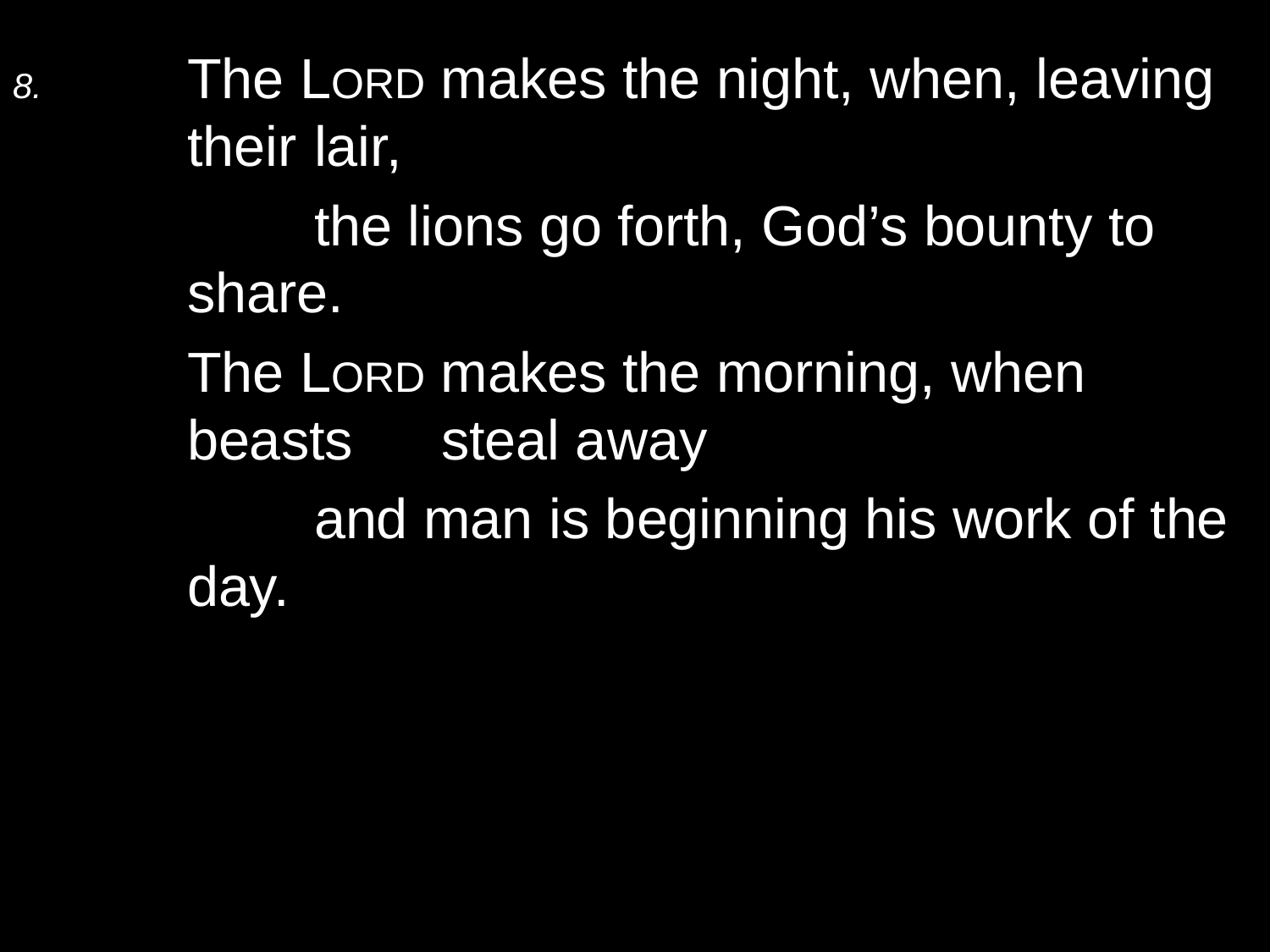

8.	The Lord makes the night, when, leaving their 	lair,
		the lions go forth, God’s bounty to share.
	The Lord makes the morning, when beasts 	steal away
		and man is beginning his work of the day.